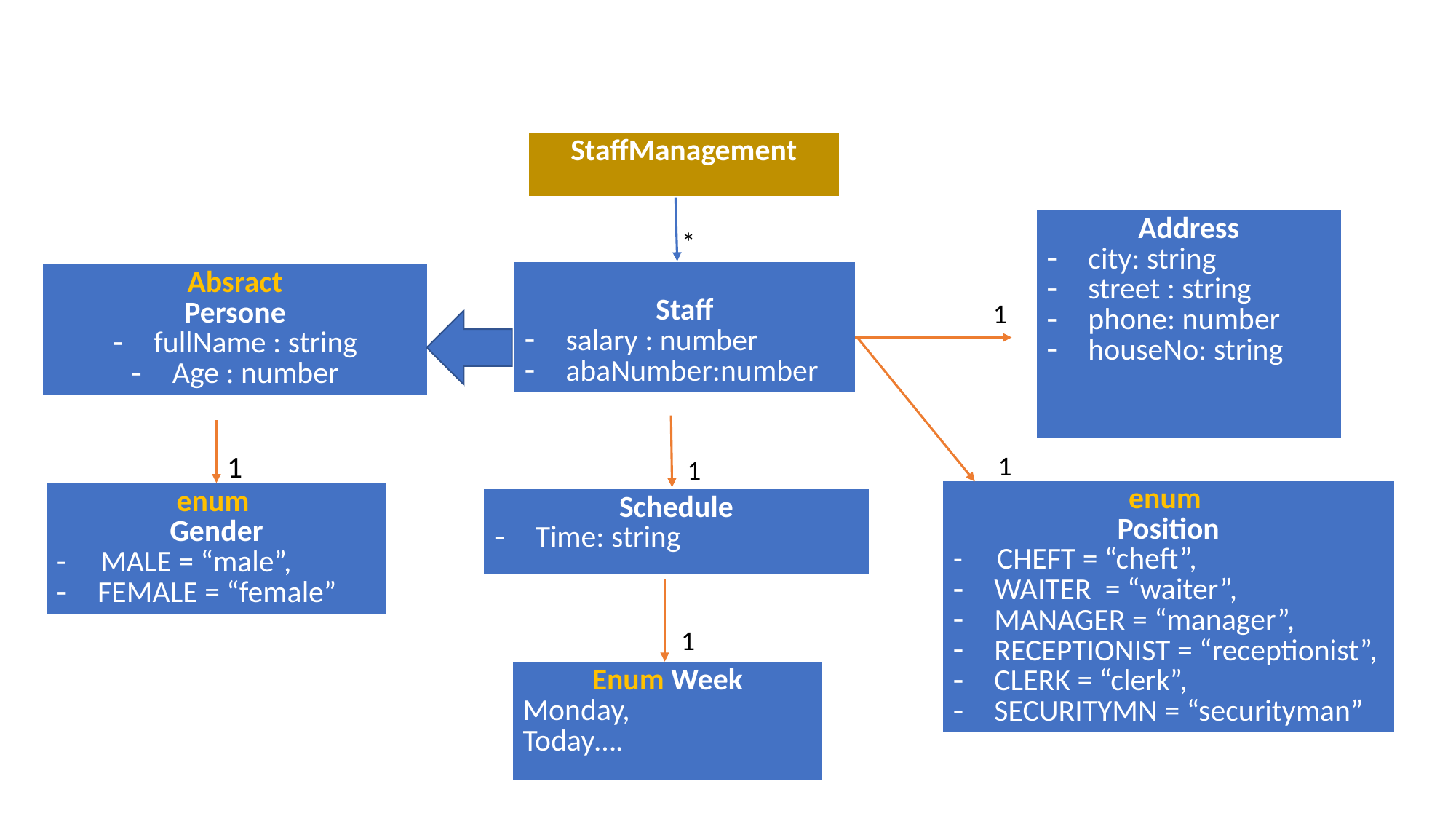

| StaffManagement |
| --- |
| Address city: string street : string phone: number houseNo: string |
| --- |
*
| Staff salary : number abaNumber:number |
| --- |
| Absract Persone fullName : string Age : number |
| --- |
1

1
1
1
| enum Position - CHEFT = “cheft”, WAITER = “waiter”, MANAGER = “manager”, RECEPTIONIST = “receptionist”, CLERK = “clerk”, SECURITYMN = “securityman” |
| --- |
| enum Gender - MALE = “male”, FEMALE = “female” |
| --- |
| Schedule Time: string |
| --- |
1
| Enum Week Monday, Today…. |
| --- |